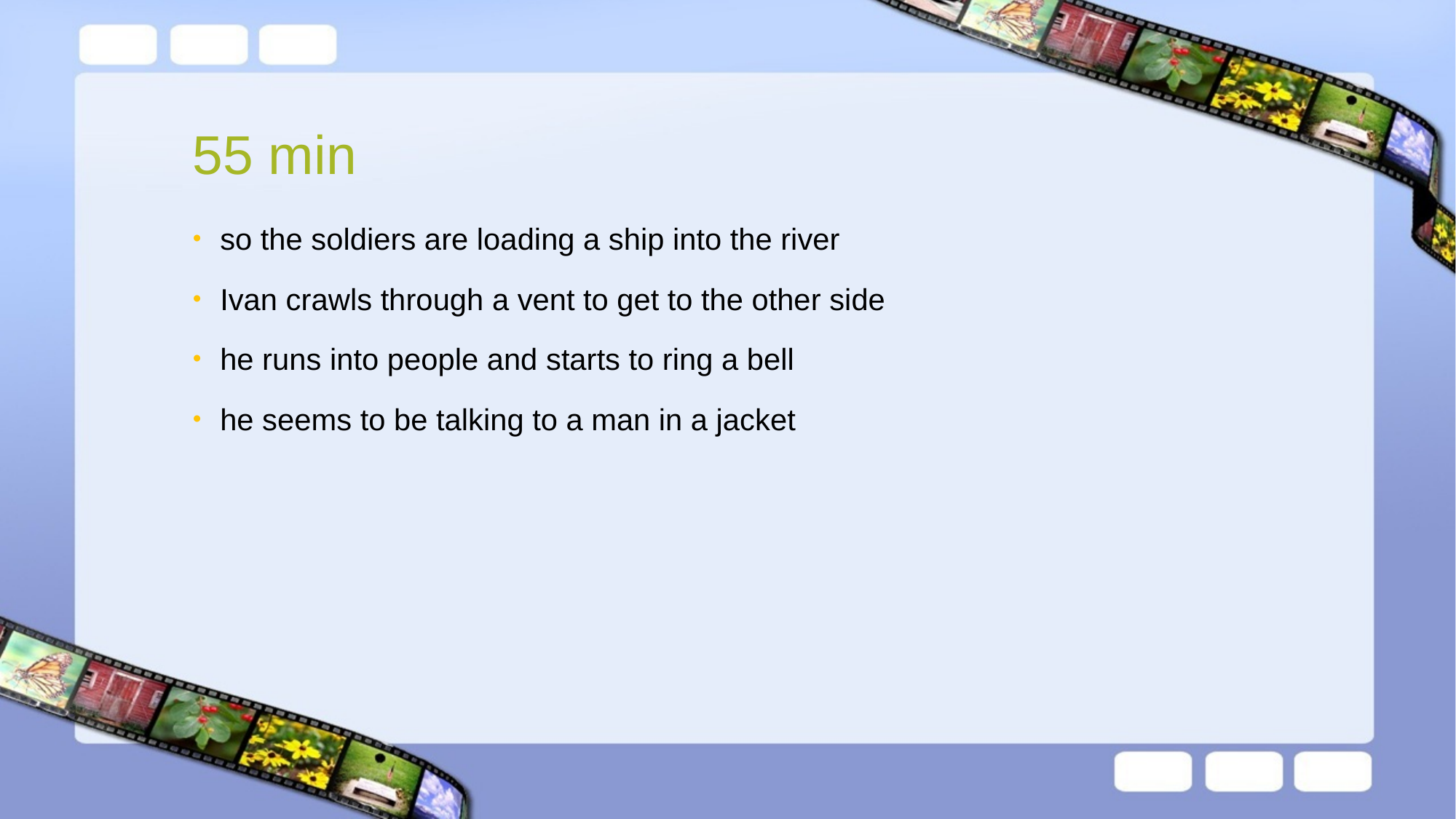

# 55 min
so the soldiers are loading a ship into the river
Ivan crawls through a vent to get to the other side
he runs into people and starts to ring a bell
he seems to be talking to a man in a jacket